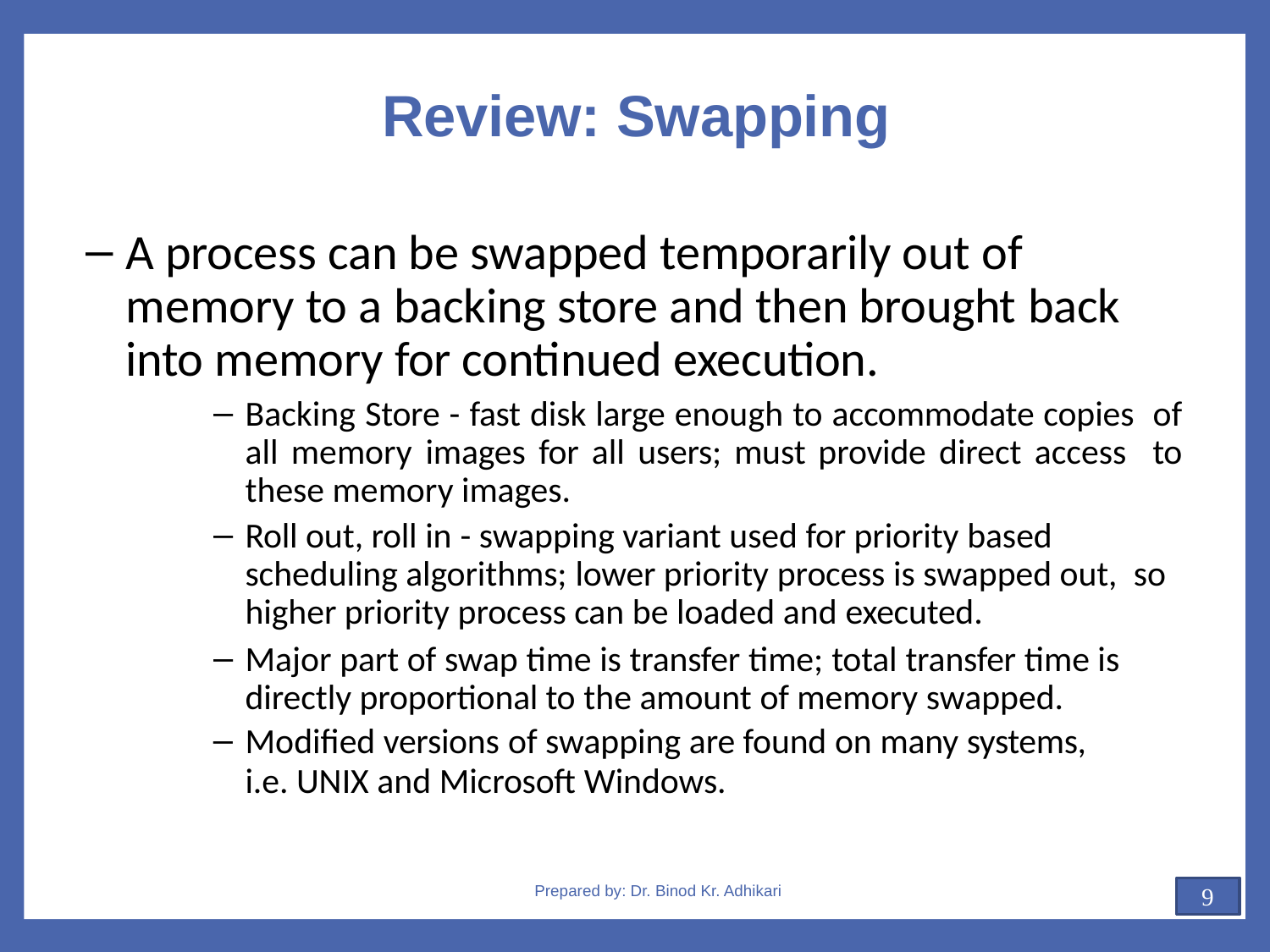

# Review: Swapping
A process can be swapped temporarily out of  memory to a backing store and then brought back  into memory for continued execution.
Backing Store - fast disk large enough to accommodate copies  of all memory images for all users; must provide direct access  to these memory images.
Roll out, roll in - swapping variant used for priority based  scheduling algorithms; lower priority process is swapped out,  so higher priority process can be loaded and executed.
Major part of swap time is transfer time; total transfer time is  directly proportional to the amount of memory swapped.
Modified versions of swapping are found on many systems,
i.e. UNIX and Microsoft Windows.
Prepared by: Dr. Binod Kr. Adhikari